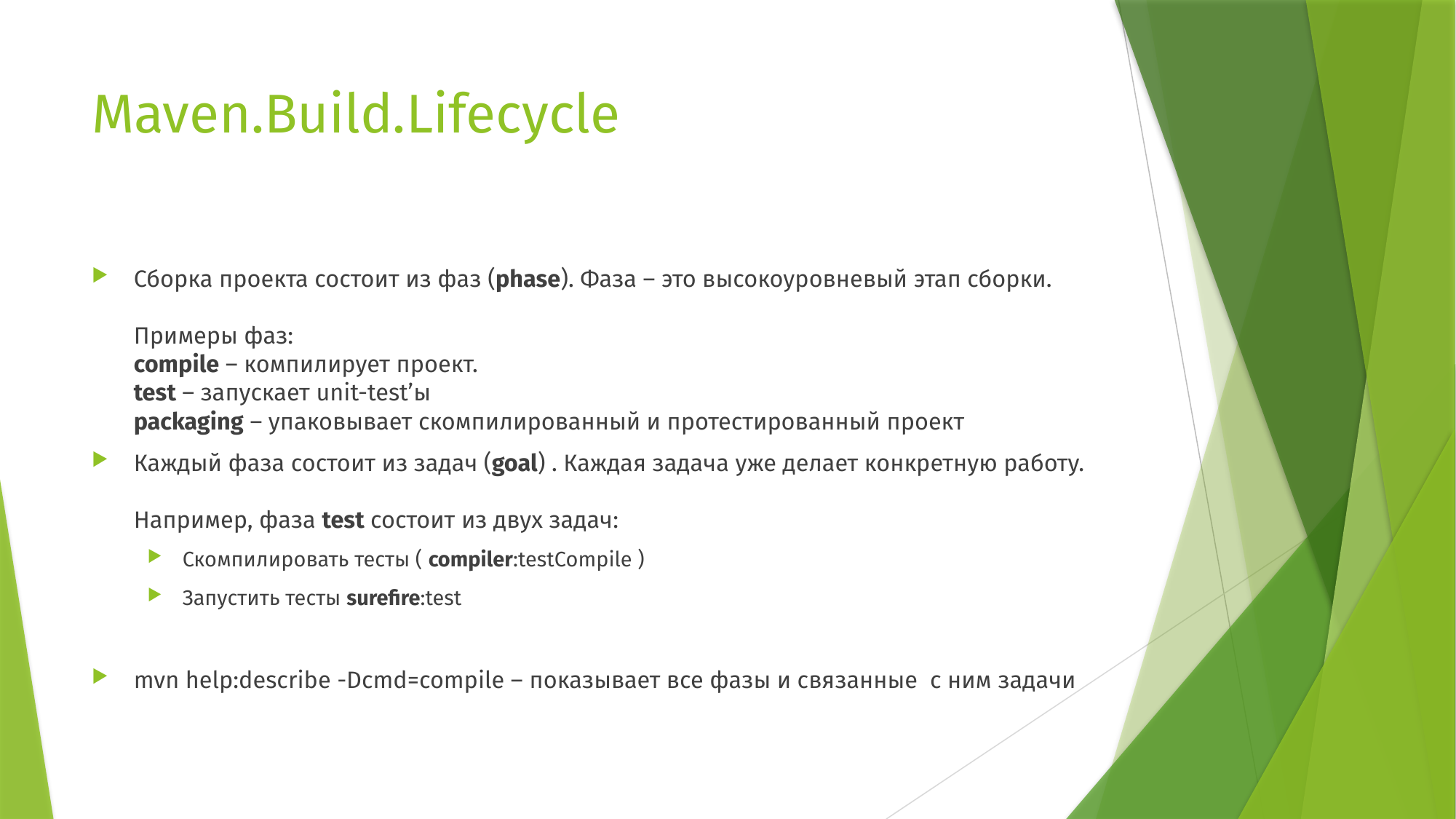

# Maven.Build.Lifecycle
Сборка проекта состоит из фаз (phase). Фаза – это высокоуровневый этап сборки.
Примеры фаз:
compile – компилирует проект.
test – запускает unit-test’ы
packaging – упаковывает скомпилированный и протестированный проект
Каждый фаза состоит из задач (goal) . Каждая задача уже делает конкретную работу.
Например, фаза test состоит из двух задач:
Скомпилировать тесты ( compiler:testCompile )
Запустить тесты surefire:test

mvn help:describe -Dcmd=compile – показывает все фазы и связанные  с ним задачи